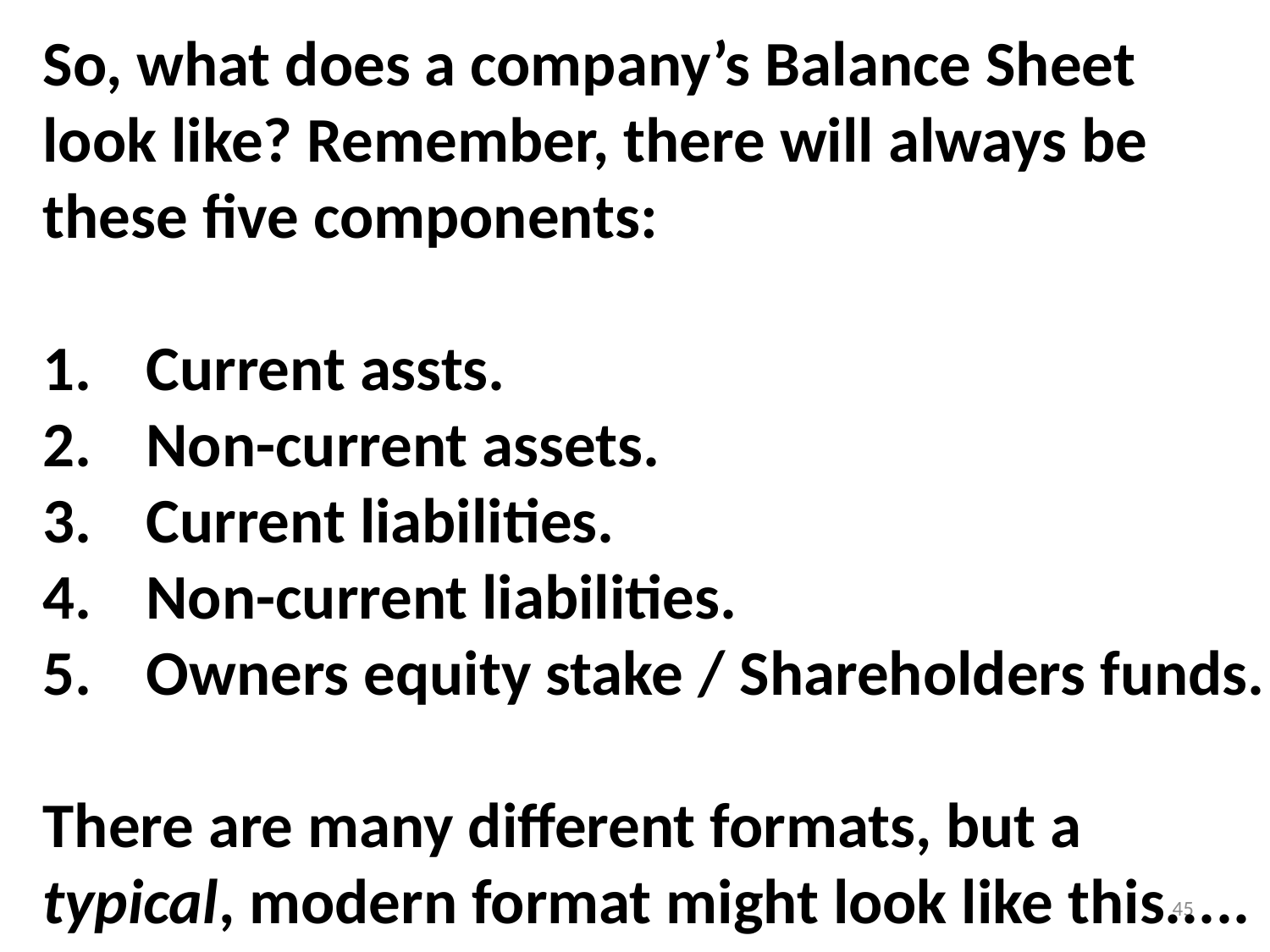

So, what does a company’s Balance Sheet
look like? Remember, there will always be
these five components:

Current assts.
Non-current assets.
Current liabilities.
Non-current liabilities.
Owners equity stake / Shareholders funds.

There are many different formats, but a
typical, modern format might look like this.....
45